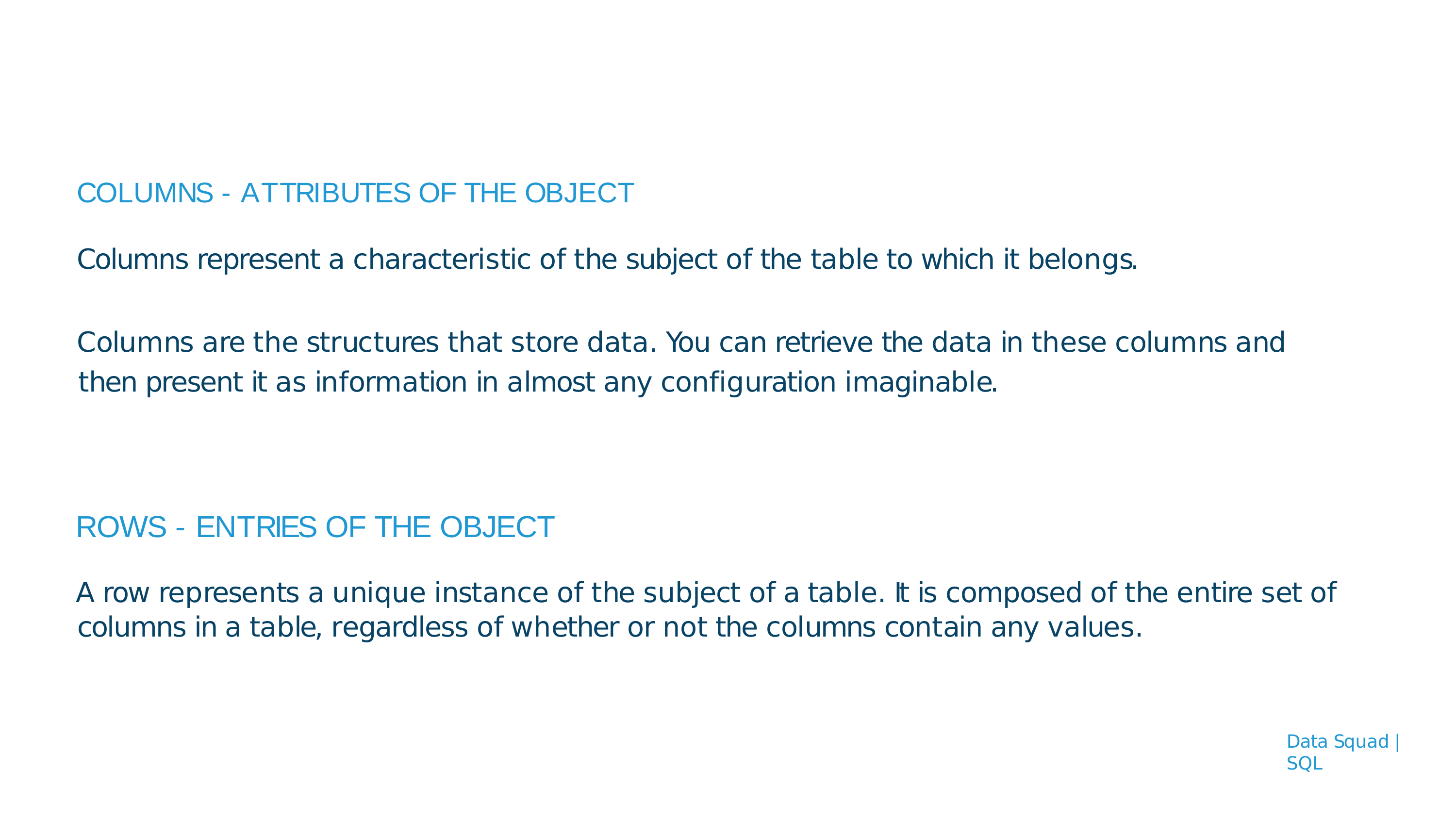

COLUMNS - ATTRIBUTES OF THE OBJECT

Columns represent a characteristic of the subject of the table to which it belongs.

Columns are the structures that store data. You can retrieve the data in these columns and then present it as information in almost any configuration imaginable.

ROWS - ENTRIES OF THE OBJECT

A row represents a unique instance of the subject of a table. It is composed of the entire set of columns in a table, regardless of whether or not the columns contain any values.
Data Squad | SQL